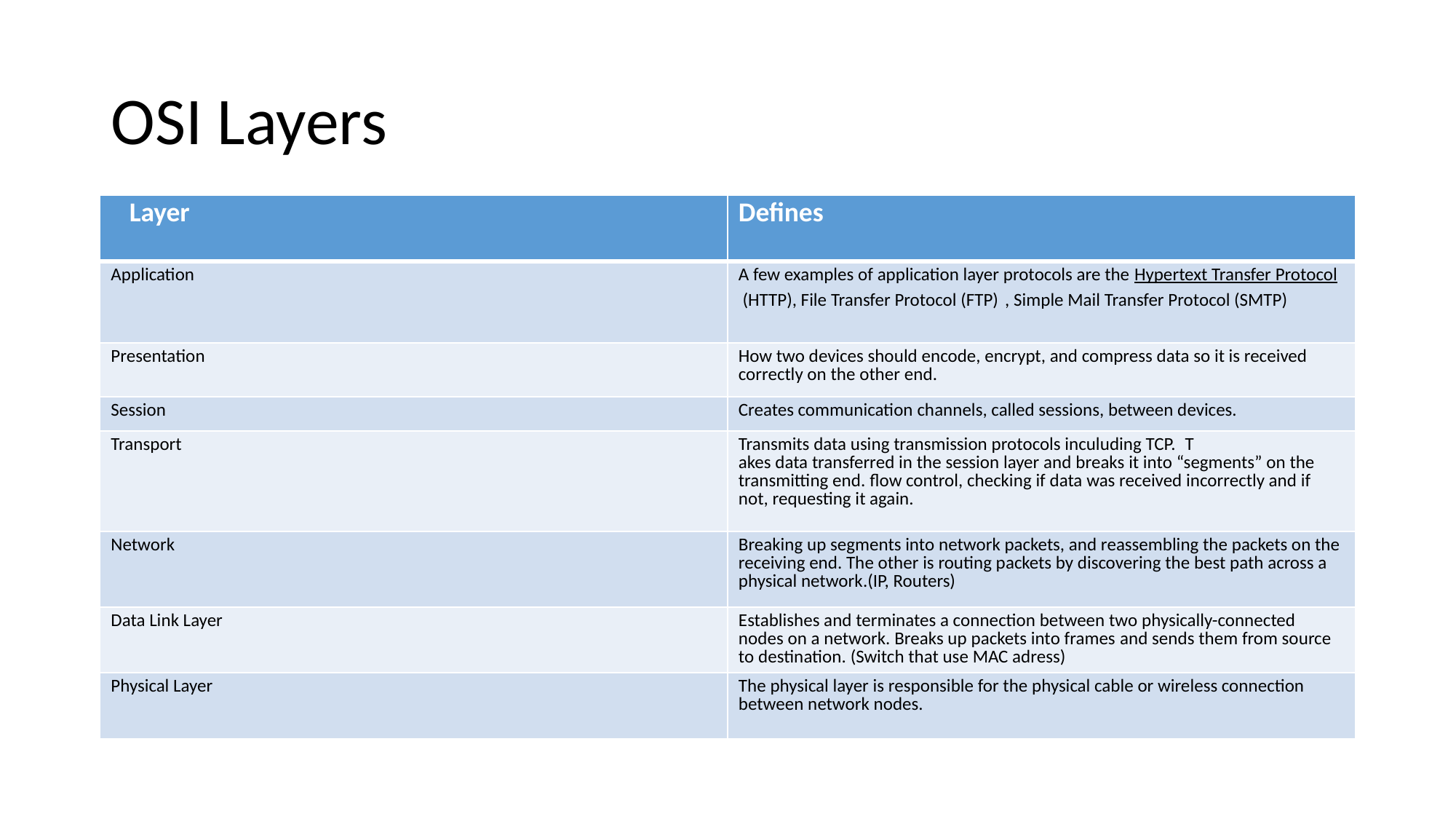

# OSI Layers
| Layer | Defines |
| --- | --- |
| Application | A few examples of application layer protocols are the Hypertext Transfer Protocol (HTTP), File Transfer Protocol (FTP) , Simple Mail Transfer Protocol (SMTP) |
| Presentation | How two devices should encode, encrypt, and compress data so it is received correctly on the other end. |
| Session | Creates communication channels, called sessions, between devices. |
| Transport | Transmits data using transmission protocols inculuding TCP. T akes data transferred in the session layer and breaks it into “segments” on the transmitting end. flow control, checking if data was received incorrectly and if not, requesting it again. |
| Network | Breaking up segments into network packets, and reassembling the packets on the receiving end. The other is routing packets by discovering the best path across a physical network.(IP, Routers) |
| Data Link Layer | Establishes and terminates a connection between two physically-connected nodes on a network. Breaks up packets into frames and sends them from source to destination. (Switch that use MAC adress) |
| Physical Layer | The physical layer is responsible for the physical cable or wireless connection between network nodes. |